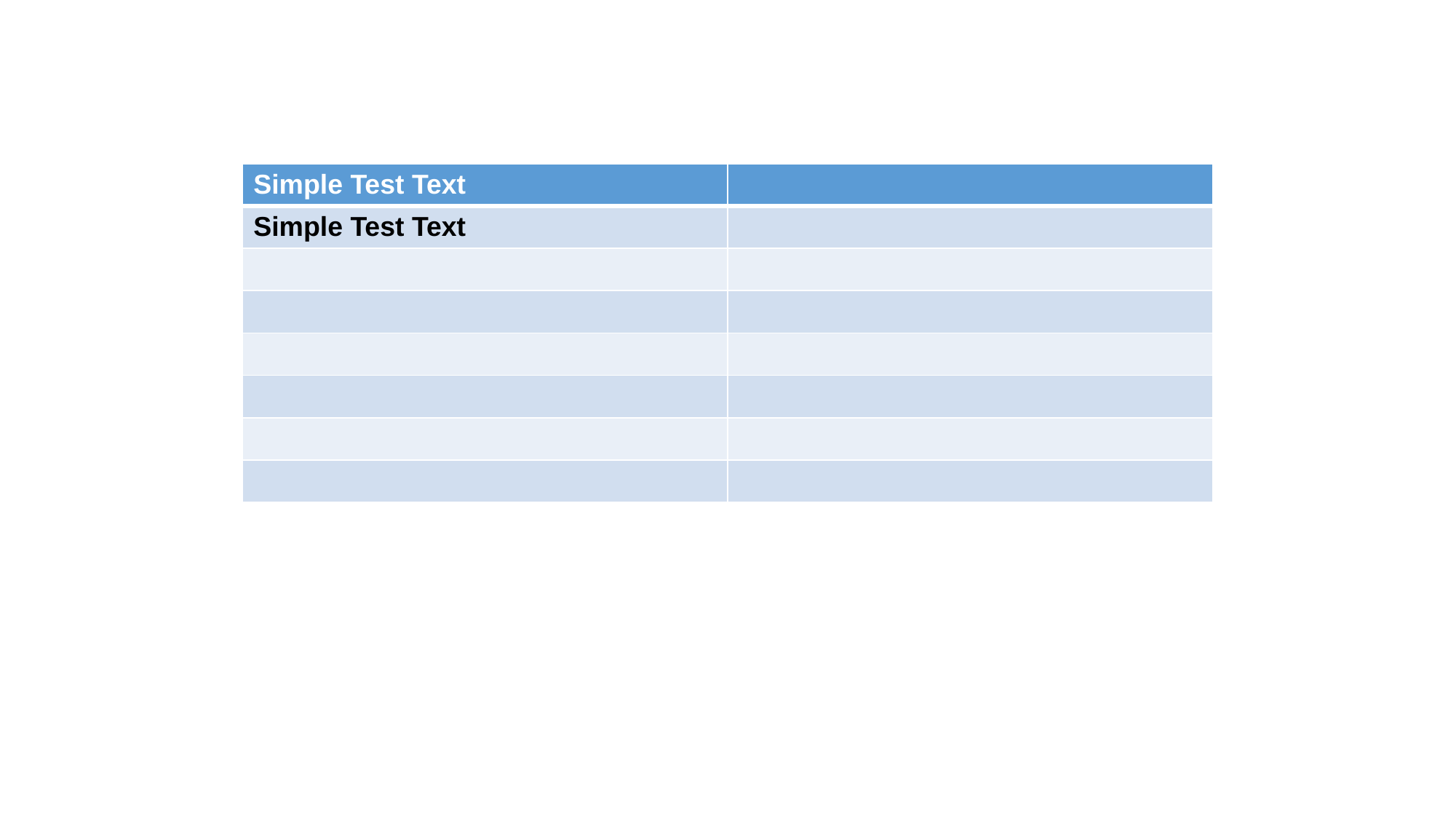

#
| Simple Test Text |  |
| --- | --- |
| Simple Test Text |  |
|  |  |
|  |  |
|  |  |
|  |  |
|  |  |
|  |  |